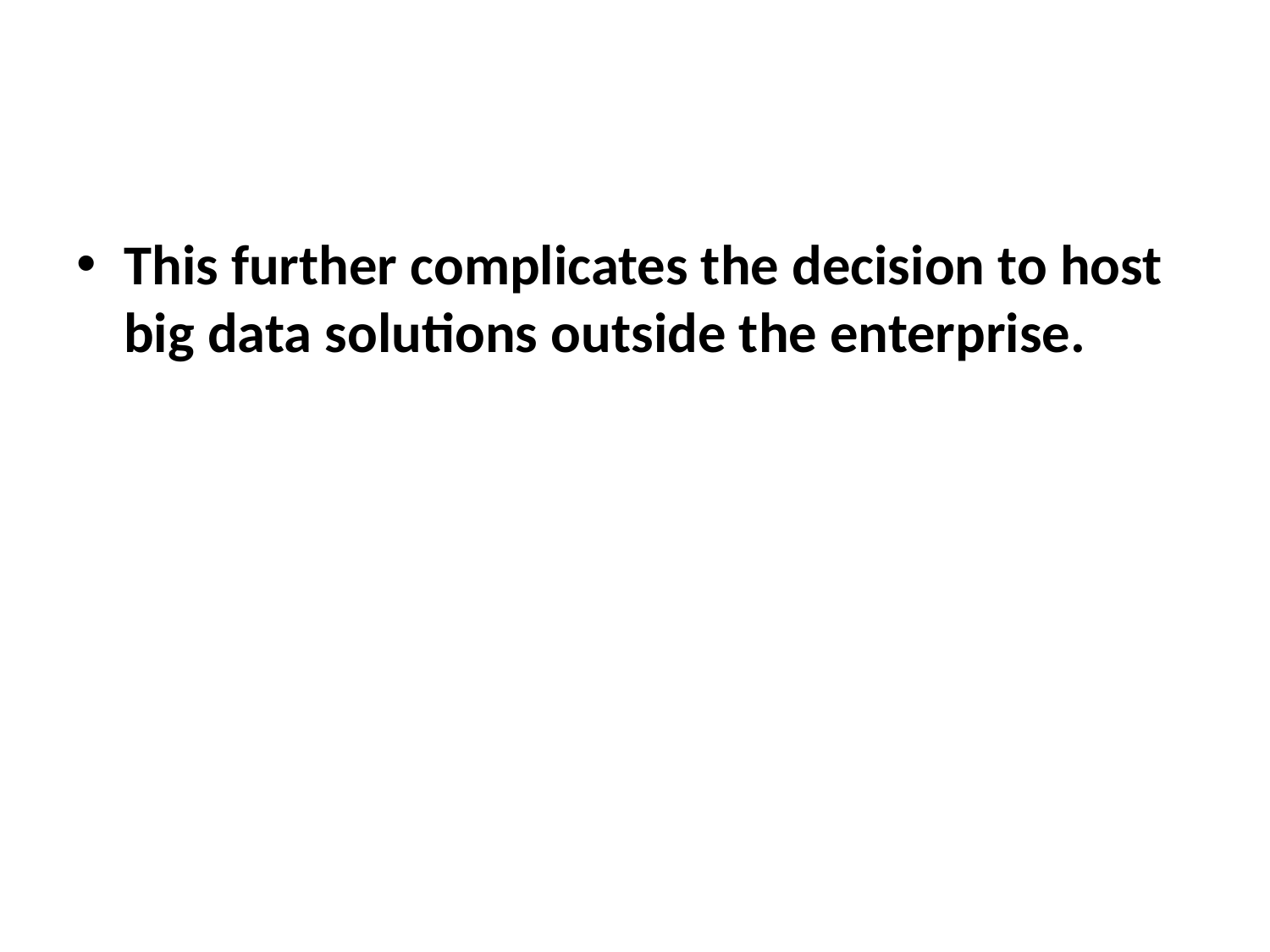

#
This further complicates the decision to host big data solutions outside the enterprise.